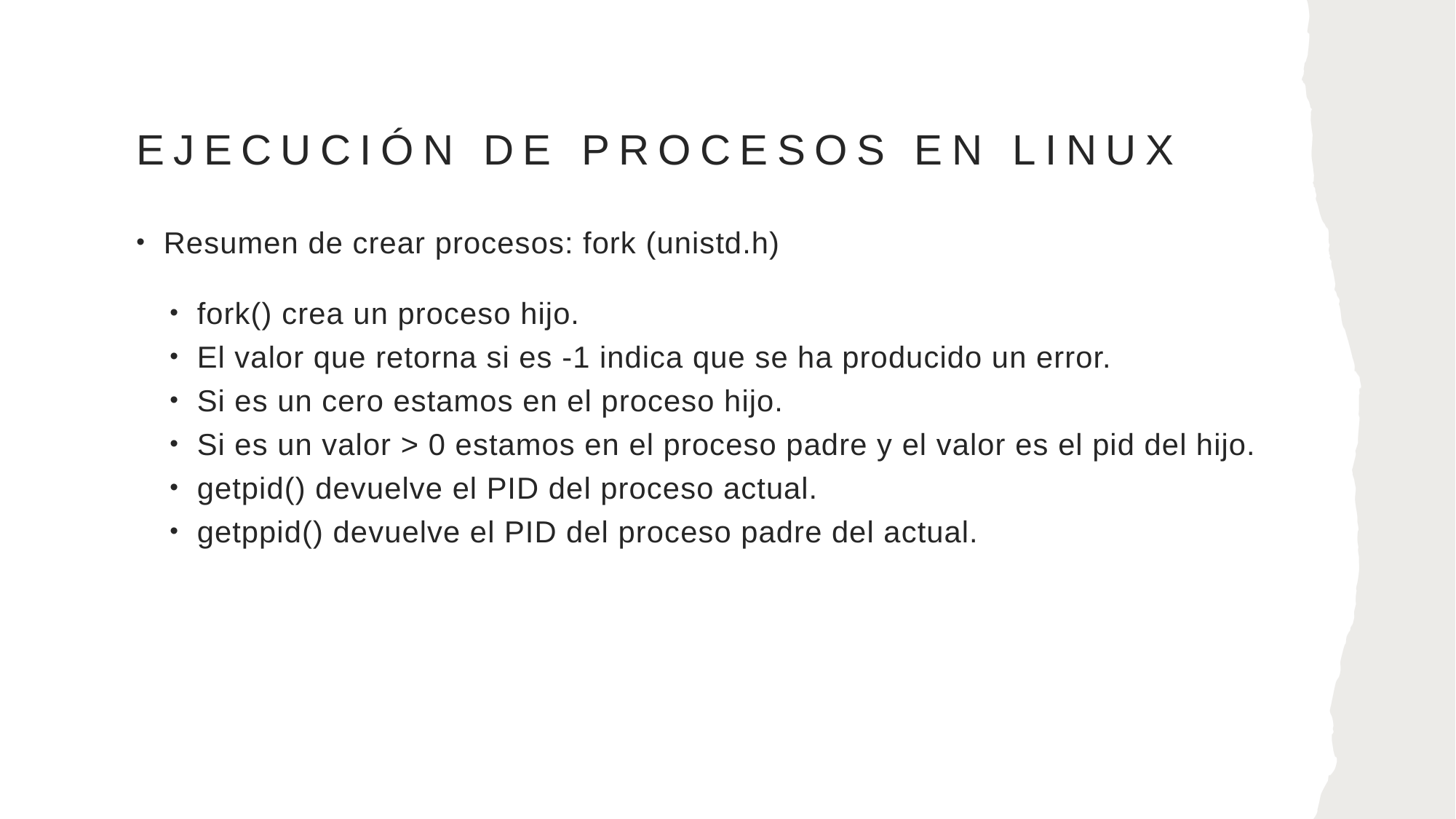

# Ejecución de procesos en linux
Resumen de crear procesos: fork (unistd.h)

fork() crea un proceso hijo.
El valor que retorna si es -1 indica que se ha producido un error.
Si es un cero estamos en el proceso hijo.
Si es un valor > 0 estamos en el proceso padre y el valor es el pid del hijo.
getpid() devuelve el PID del proceso actual.
getppid() devuelve el PID del proceso padre del actual.